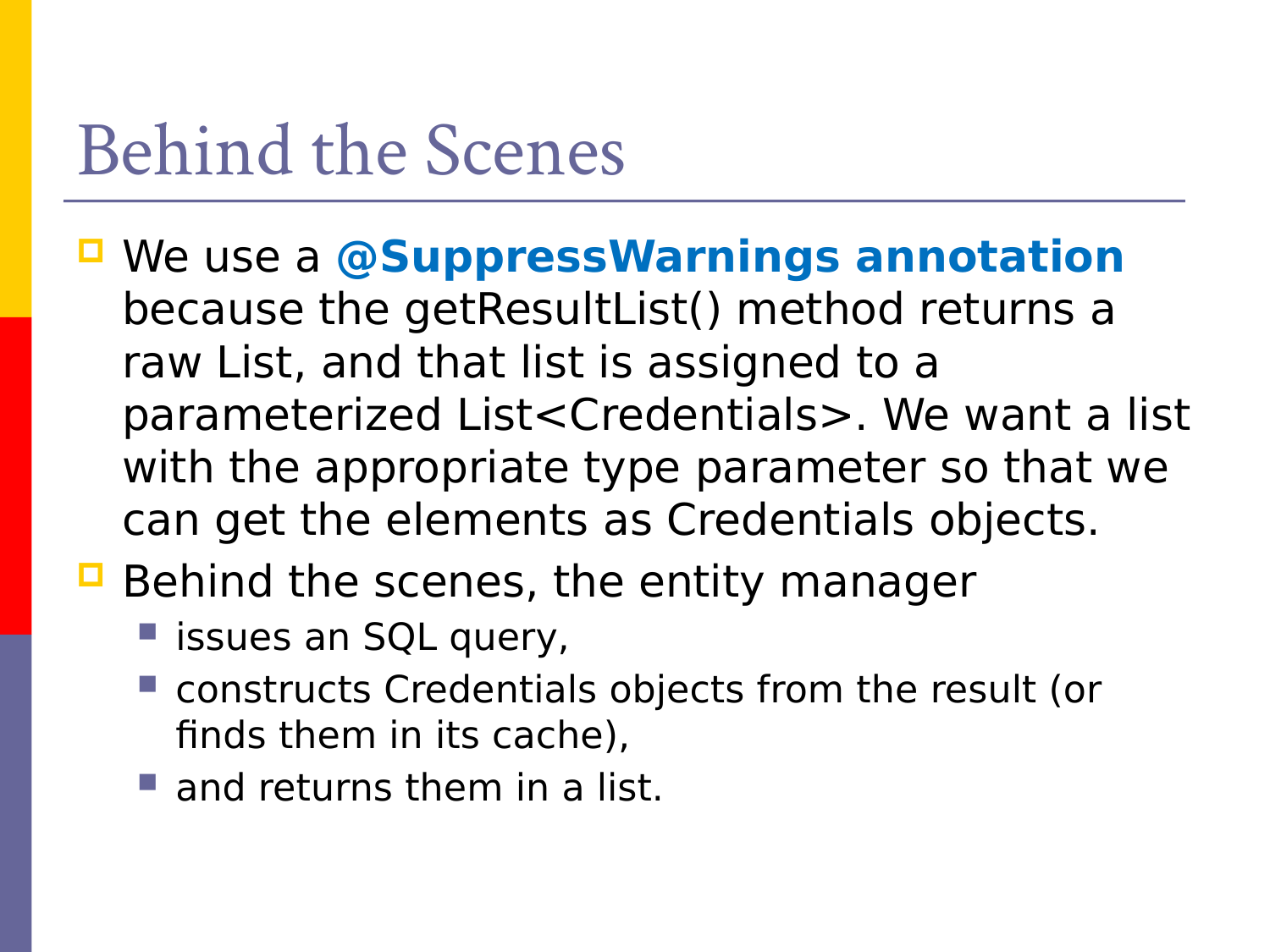

# Behind the Scenes
We use a @SuppressWarnings annotation because the getResultList() method returns a raw List, and that list is assigned to a parameterized List<Credentials>. We want a list with the appropriate type parameter so that we can get the elements as Credentials objects.
Behind the scenes, the entity manager
issues an SQL query,
constructs Credentials objects from the result (or finds them in its cache),
and returns them in a list.